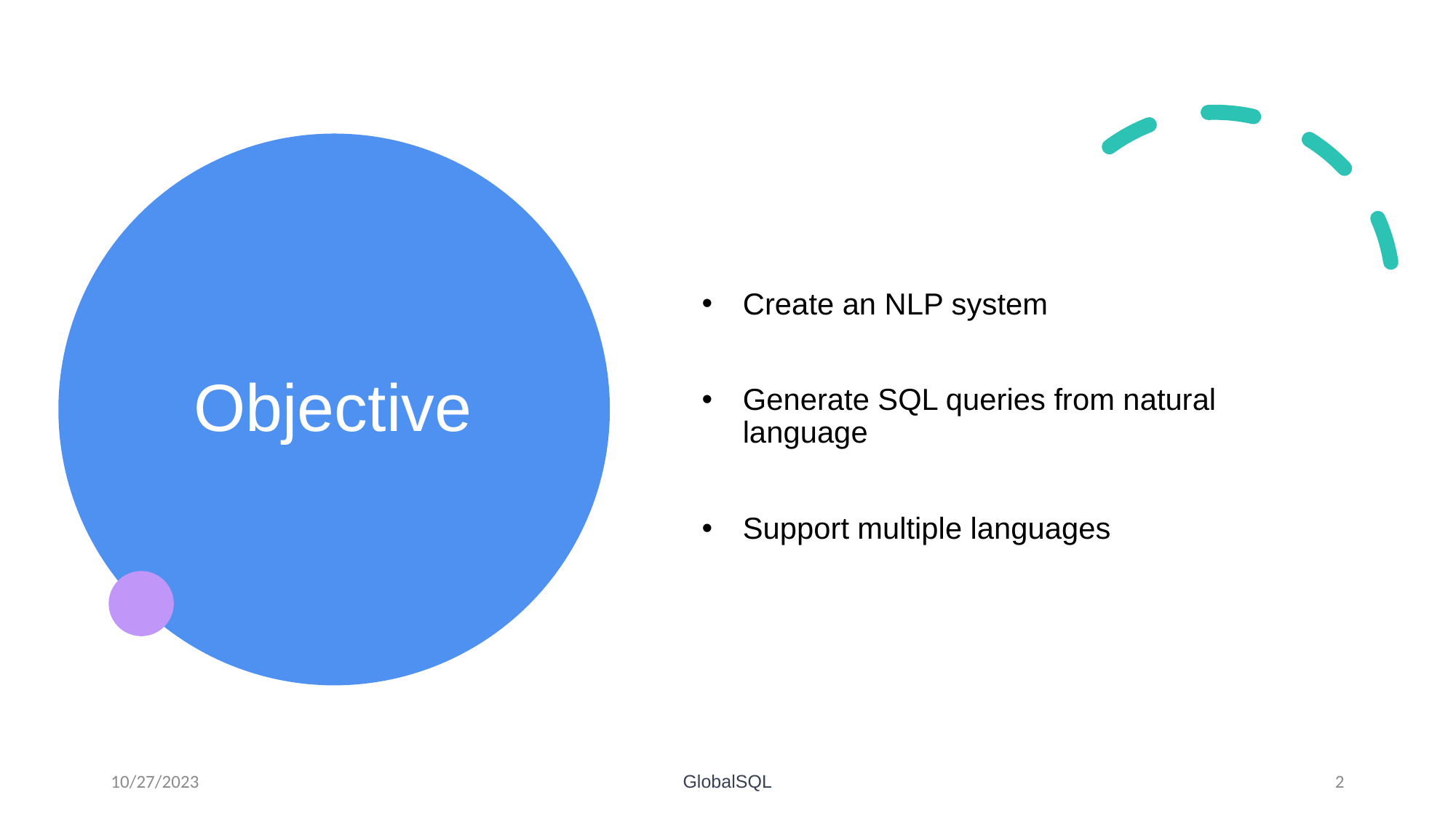

# Objective
Create an NLP system

Generate SQL queries from natural language

Support multiple languages
10/27/2023
GlobalSQL
2